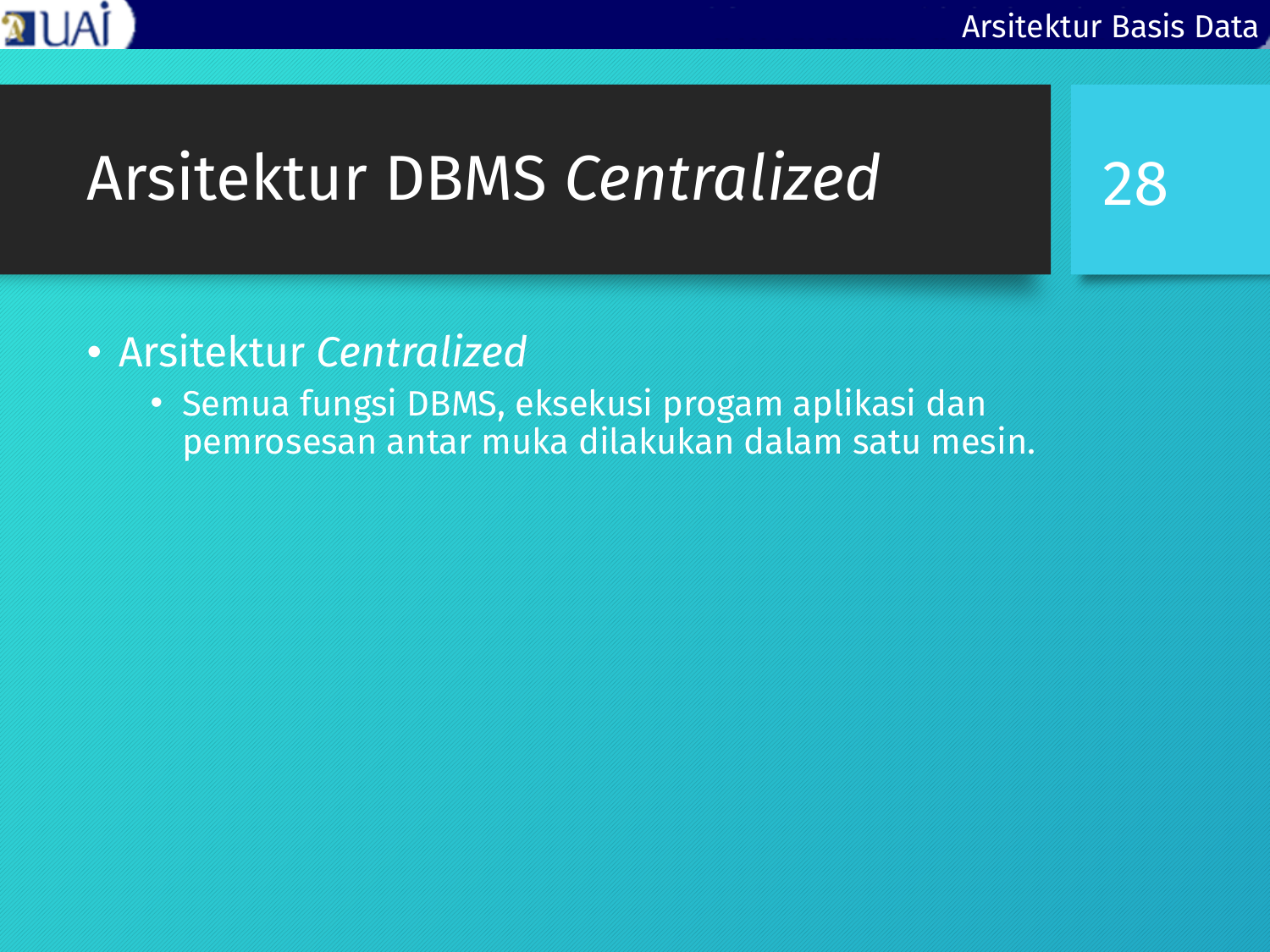

Arsitektur Basis Data
# Arsitektur DBMS Centralized
28
Arsitektur Centralized
Semua fungsi DBMS, eksekusi progam aplikasi dan pemrosesan antar muka dilakukan dalam satu mesin.